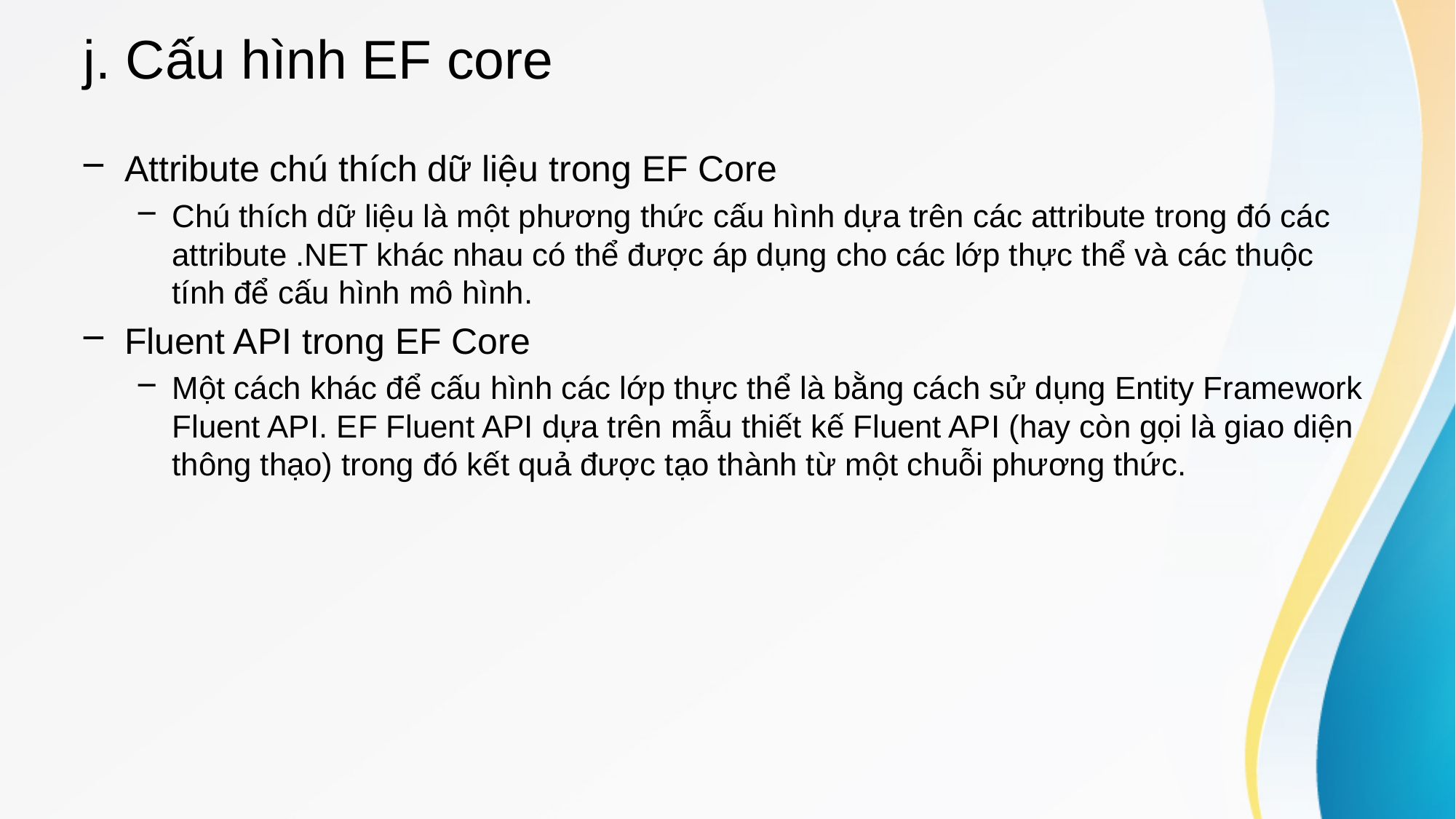

# j. Cấu hình EF core
Attribute chú thích dữ liệu trong EF Core
Chú thích dữ liệu là một phương thức cấu hình dựa trên các attribute trong đó các attribute .NET khác nhau có thể được áp dụng cho các lớp thực thể và các thuộc tính để cấu hình mô hình.
Fluent API trong EF Core
Một cách khác để cấu hình các lớp thực thể là bằng cách sử dụng Entity Framework Fluent API. EF Fluent API dựa trên mẫu thiết kế Fluent API (hay còn gọi là giao diện thông thạo) trong đó kết quả được tạo thành từ một chuỗi phương thức.